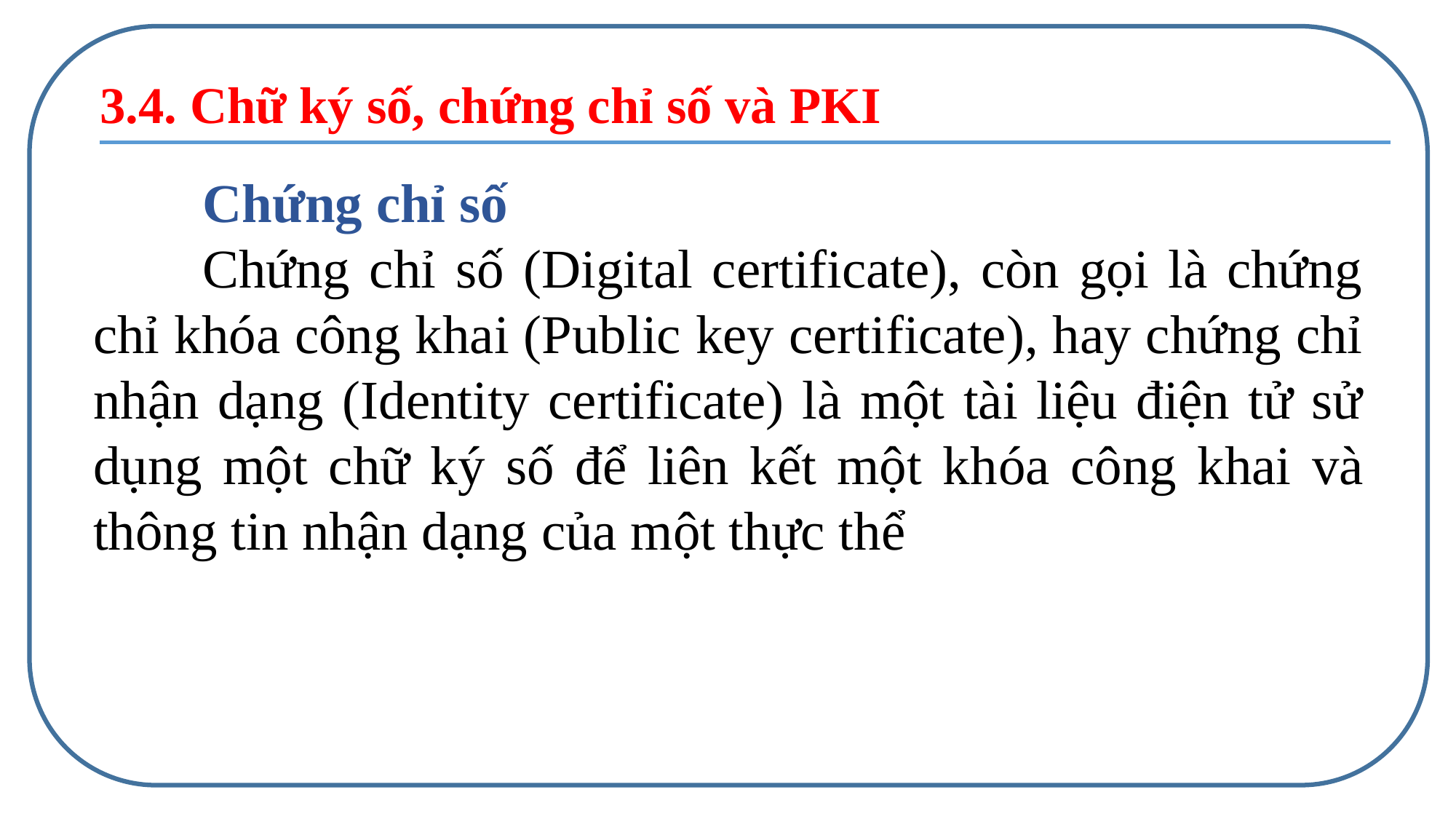

3.4. Chữ ký số, chứng chỉ số và PKI
	Chứng chỉ số
	Chứng chỉ số (Digital certificate), còn gọi là chứng chỉ khóa công khai (Public key certificate), hay chứng chỉ nhận dạng (Identity certificate) là một tài liệu điện tử sử dụng một chữ ký số để liên kết một khóa công khai và thông tin nhận dạng của một thực thể